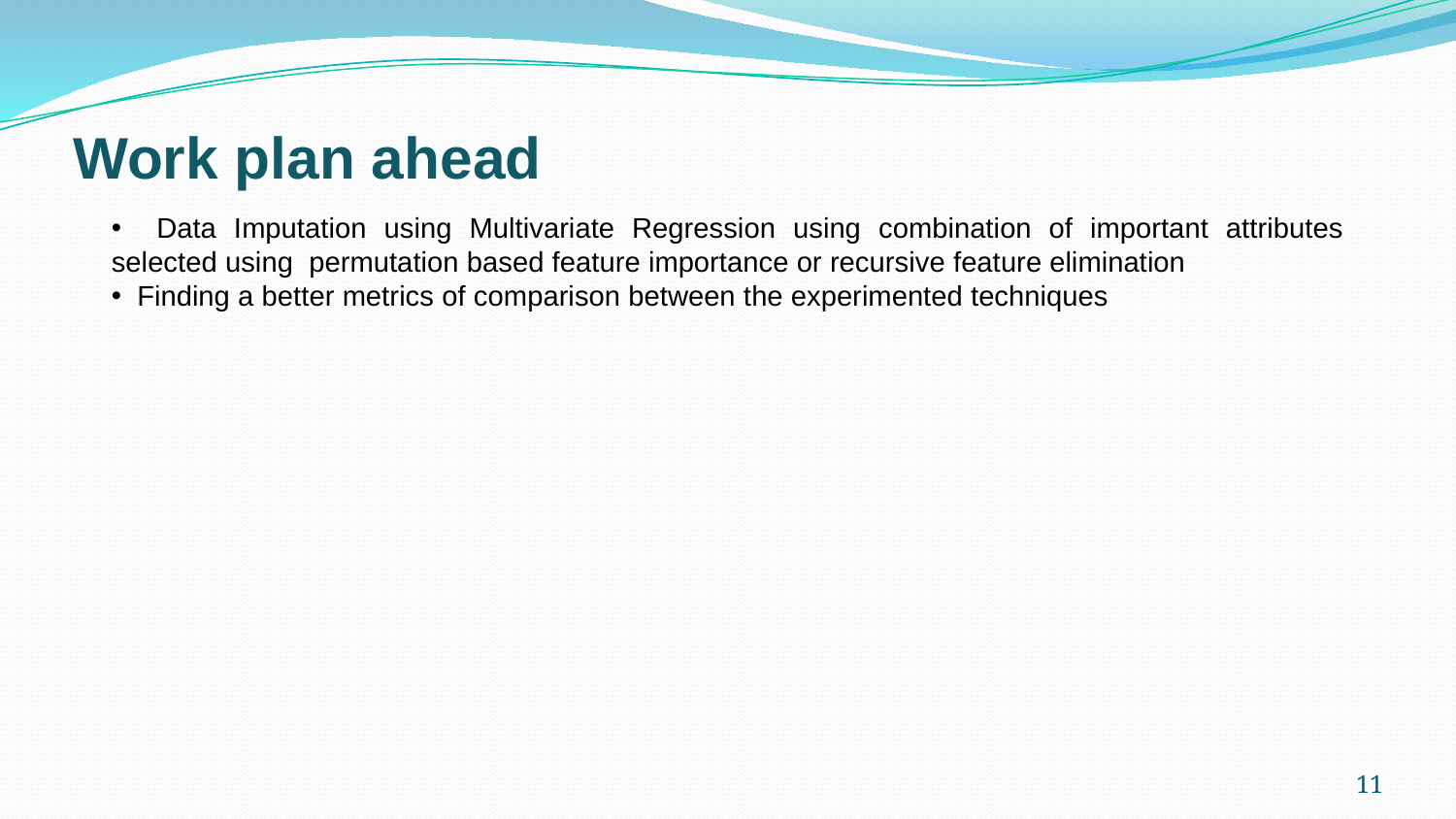

Work plan ahead
  Data Imputation using Multivariate Regression using combination of important attributes selected using  permutation based feature importance or recursive feature elimination
  Finding a better metrics of comparison between the experimented techniques

11